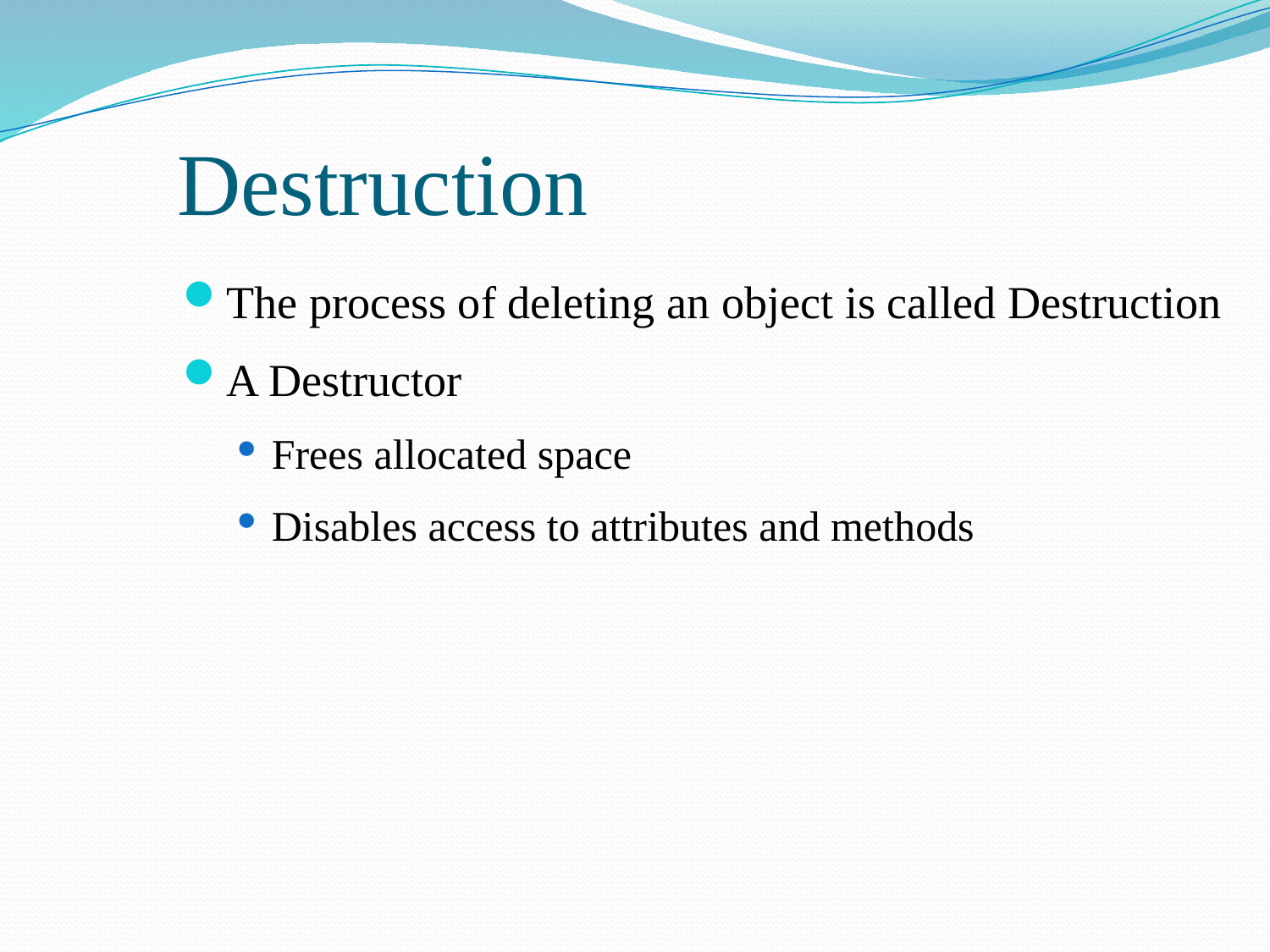

# Destruction
The process of deleting an object is called Destruction
A Destructor
Frees allocated space
Disables access to attributes and methods